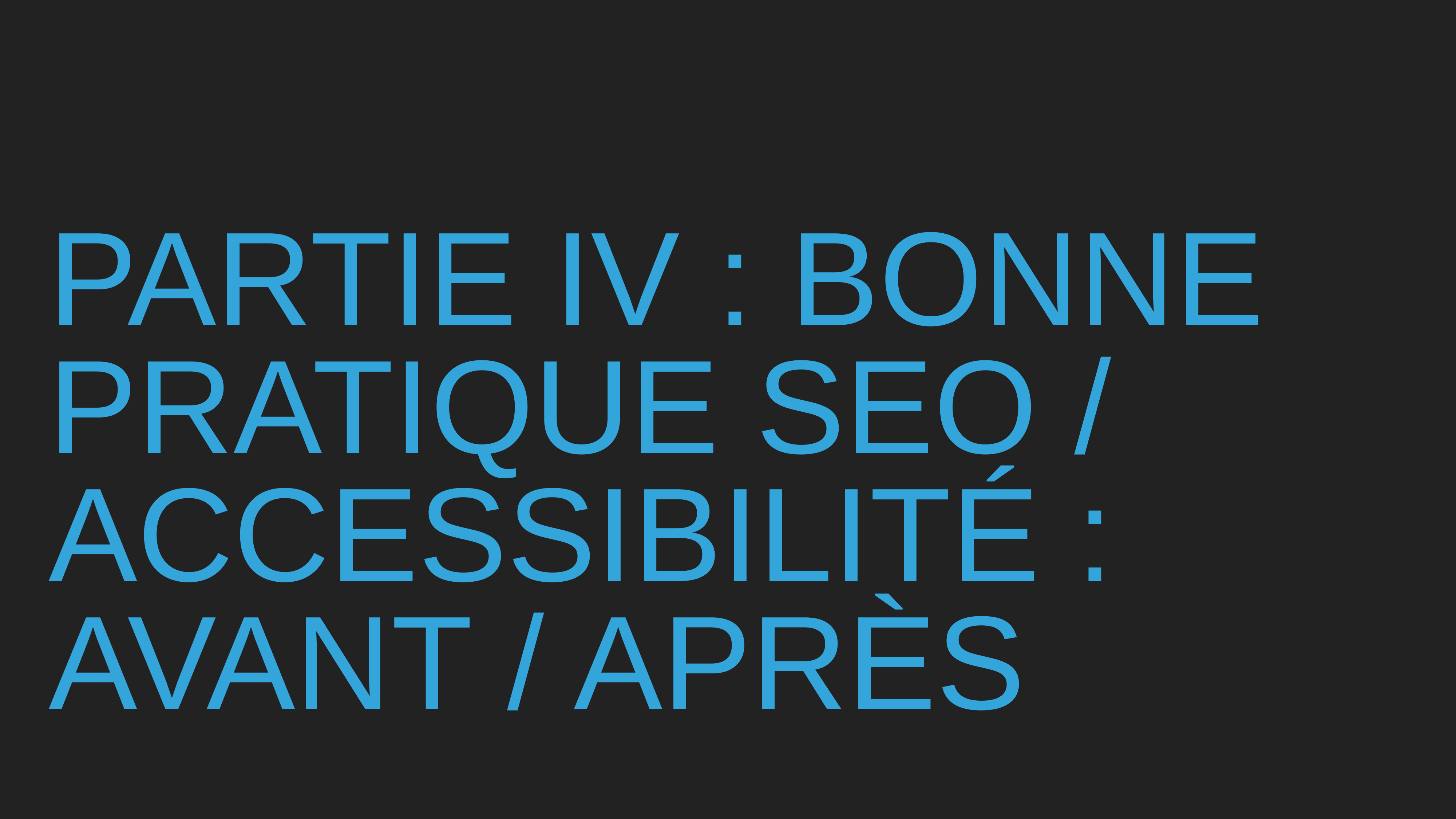

# Partie iv : Bonne pratique seo / accessibilité : avant / après